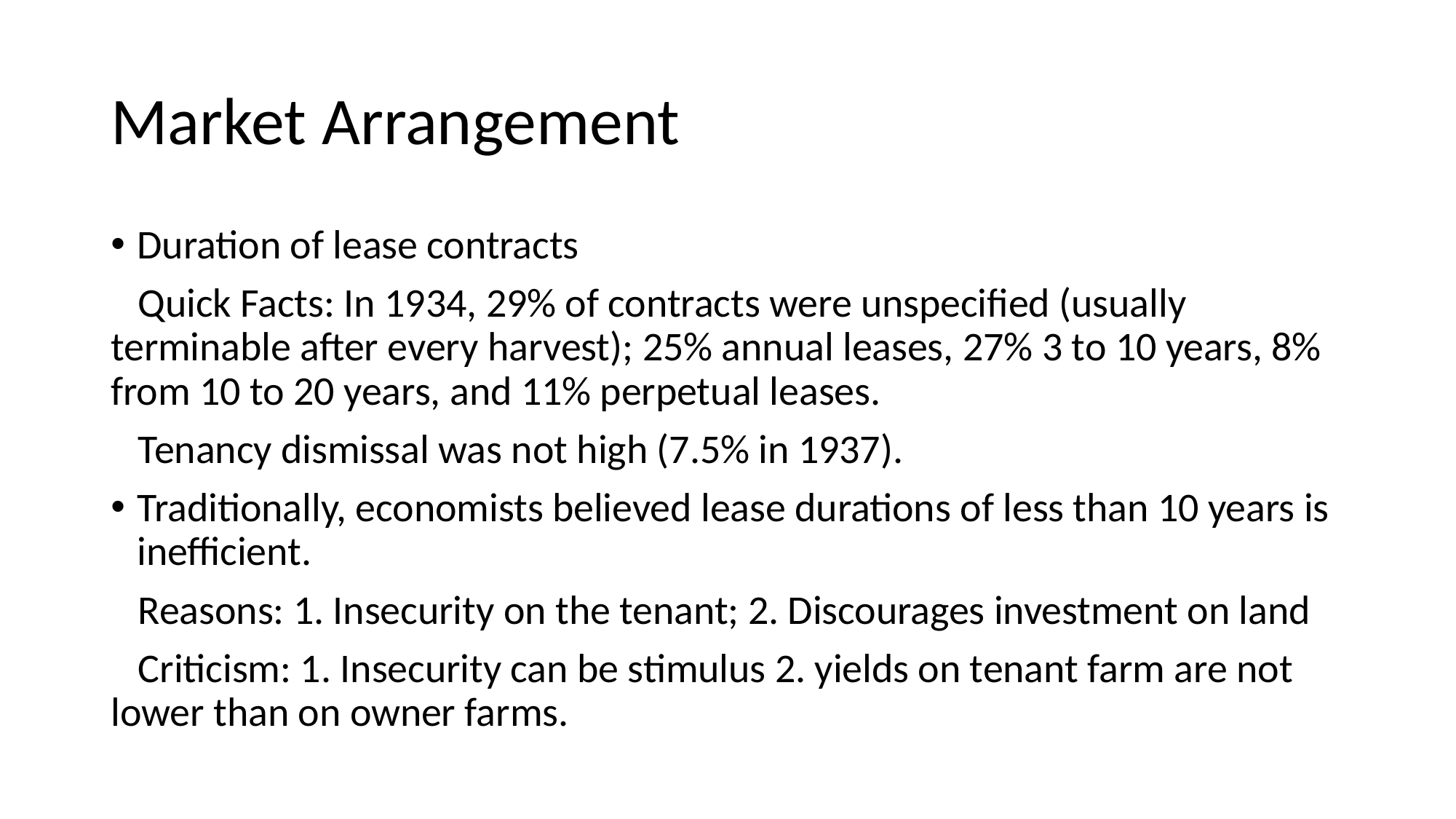

# Market Arrangement
Duration of lease contracts
   Quick Facts: In 1934, 29% of contracts were unspecified (usually terminable after every harvest); 25% annual leases, 27% 3 to 10 years, 8% from 10 to 20 years, and 11% perpetual leases.
   Tenancy dismissal was not high (7.5% in 1937).
Traditionally, economists believed lease durations of less than 10 years is inefficient.
   Reasons: 1. Insecurity on the tenant; 2. Discourages investment on land
   Criticism: 1. Insecurity can be stimulus 2. yields on tenant farm are not lower than on owner farms.